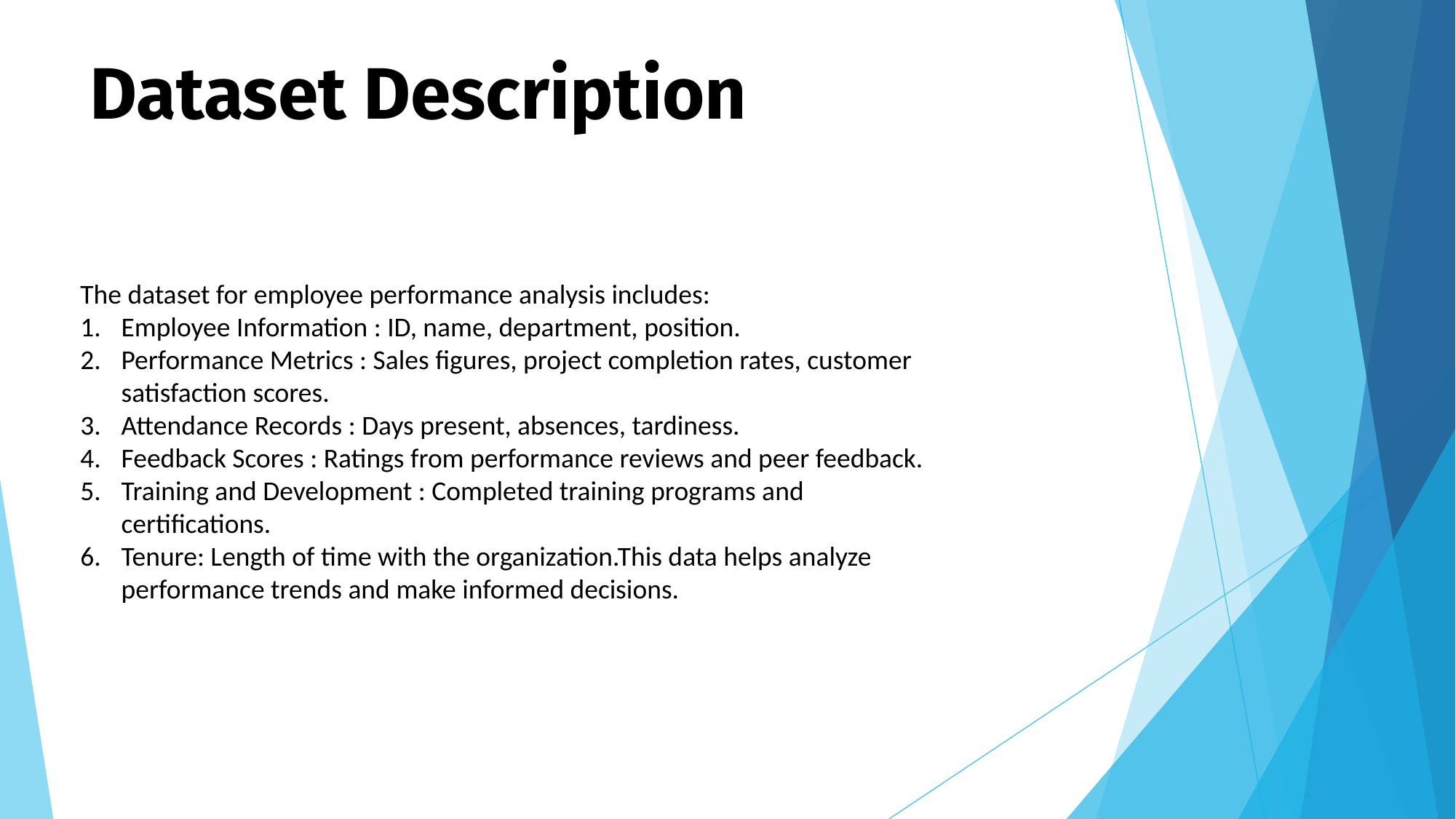

# Dataset Description
The dataset for employee performance analysis includes:
Employee Information : ID, name, department, position.
Performance Metrics : Sales figures, project completion rates, customer satisfaction scores.
Attendance Records : Days present, absences, tardiness.
Feedback Scores : Ratings from performance reviews and peer feedback.
Training and Development : Completed training programs and certifications.
Tenure: Length of time with the organization.This data helps analyze performance trends and make informed decisions.